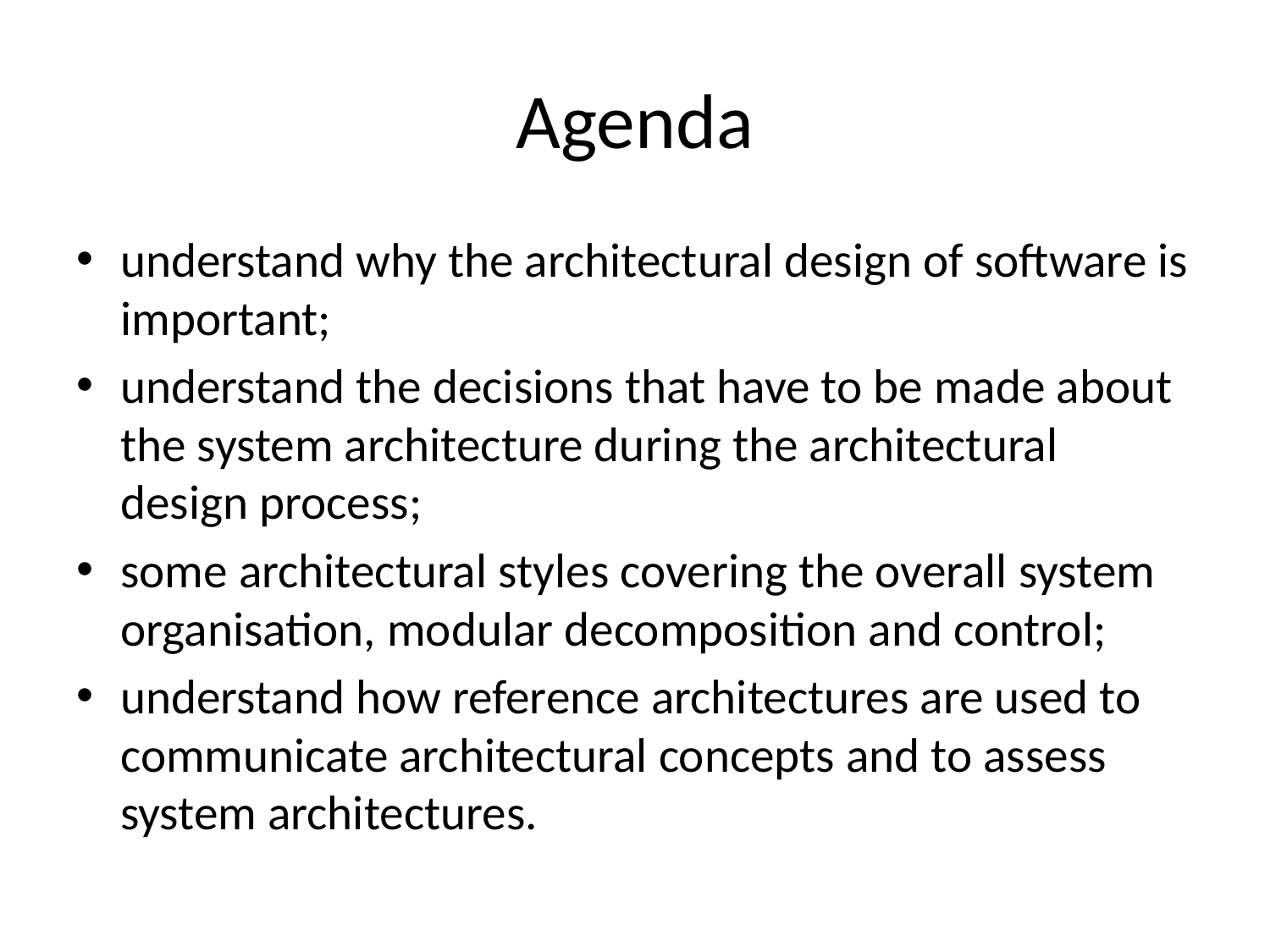

# Agenda
understand why the architectural design of software is important;
understand the decisions that have to be made about the system architecture during the architectural design process;
some architectural styles covering the overall system organisation, modular decomposition and control;
understand how reference architectures are used to communicate architectural concepts and to assess system architectures.